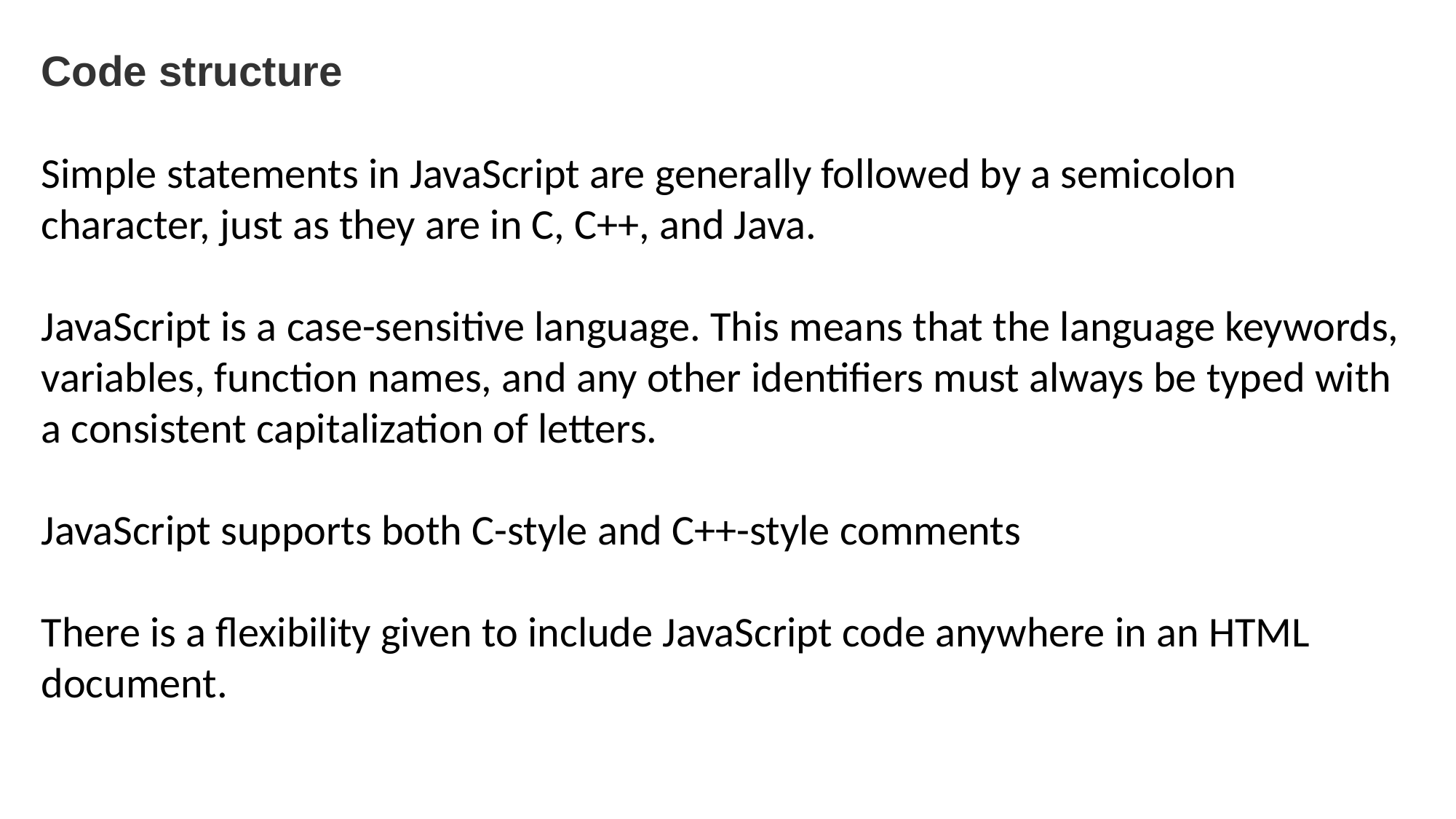

Code structure

Simple statements in JavaScript are generally followed by a semicolon character, just as they are in C, C++, and Java.

JavaScript is a case-sensitive language. This means that the language keywords, variables, function names, and any other identifiers must always be typed with a consistent capitalization of letters.

JavaScript supports both C-style and C++-style comments

There is a flexibility given to include JavaScript code anywhere in an HTML document.